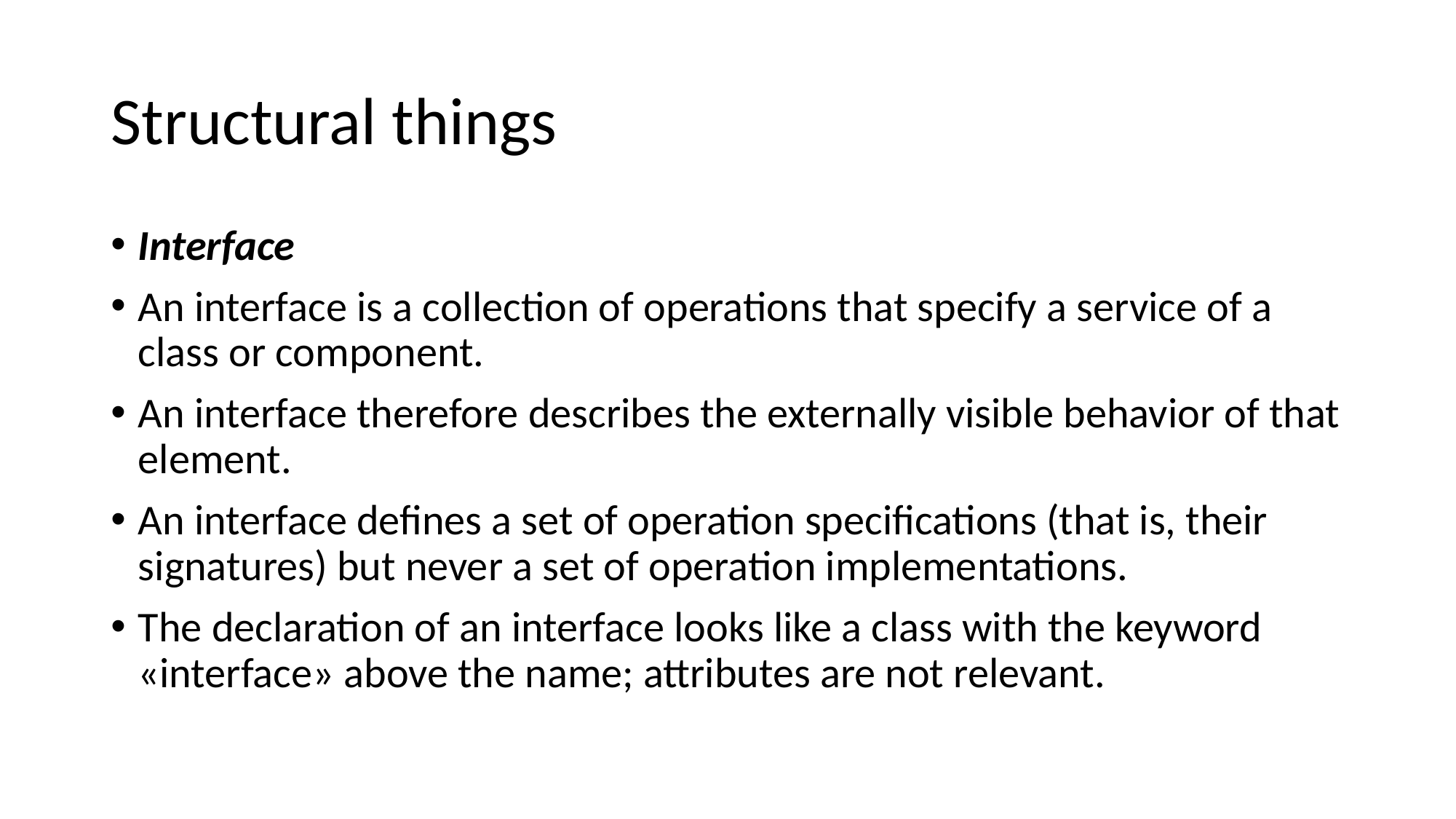

# Structural things
Interface
An interface is a collection of operations that specify a service of a class or component.
An interface therefore describes the externally visible behavior of that element.
An interface defines a set of operation specifications (that is, their signatures) but never a set of operation implementations.
The declaration of an interface looks like a class with the keyword «interface» above the name; attributes are not relevant.